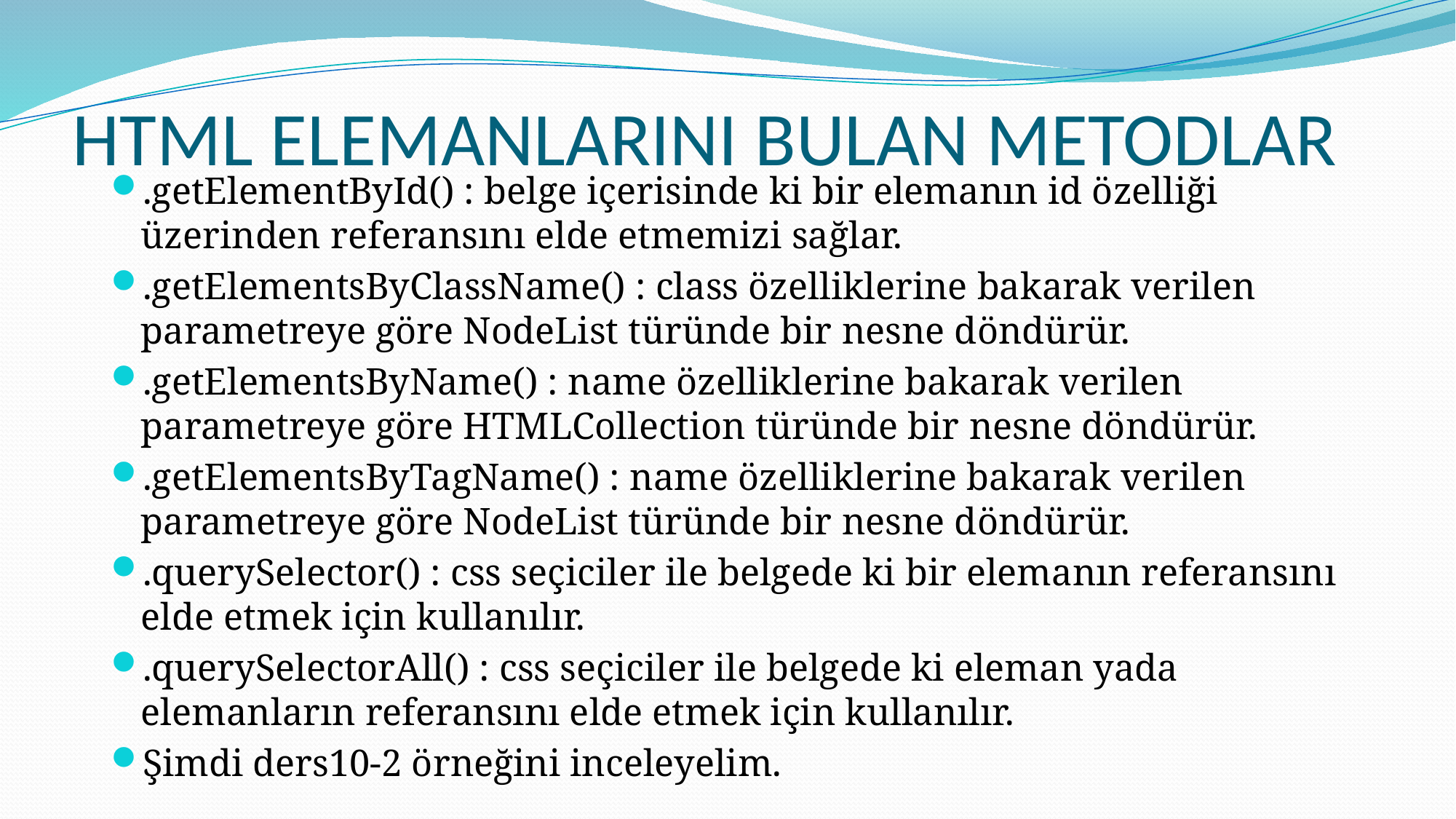

# HTML ELEMANLARINI BULAN METODLAR
.getElementById() : belge içerisinde ki bir elemanın id özelliği üzerinden referansını elde etmemizi sağlar.
.getElementsByClassName() : class özelliklerine bakarak verilen parametreye göre NodeList türünde bir nesne döndürür.
.getElementsByName() : name özelliklerine bakarak verilen parametreye göre HTMLCollection türünde bir nesne döndürür.
.getElementsByTagName() : name özelliklerine bakarak verilen parametreye göre NodeList türünde bir nesne döndürür.
.querySelector() : css seçiciler ile belgede ki bir elemanın referansını elde etmek için kullanılır.
.querySelectorAll() : css seçiciler ile belgede ki eleman yada elemanların referansını elde etmek için kullanılır.
Şimdi ders10-2 örneğini inceleyelim.